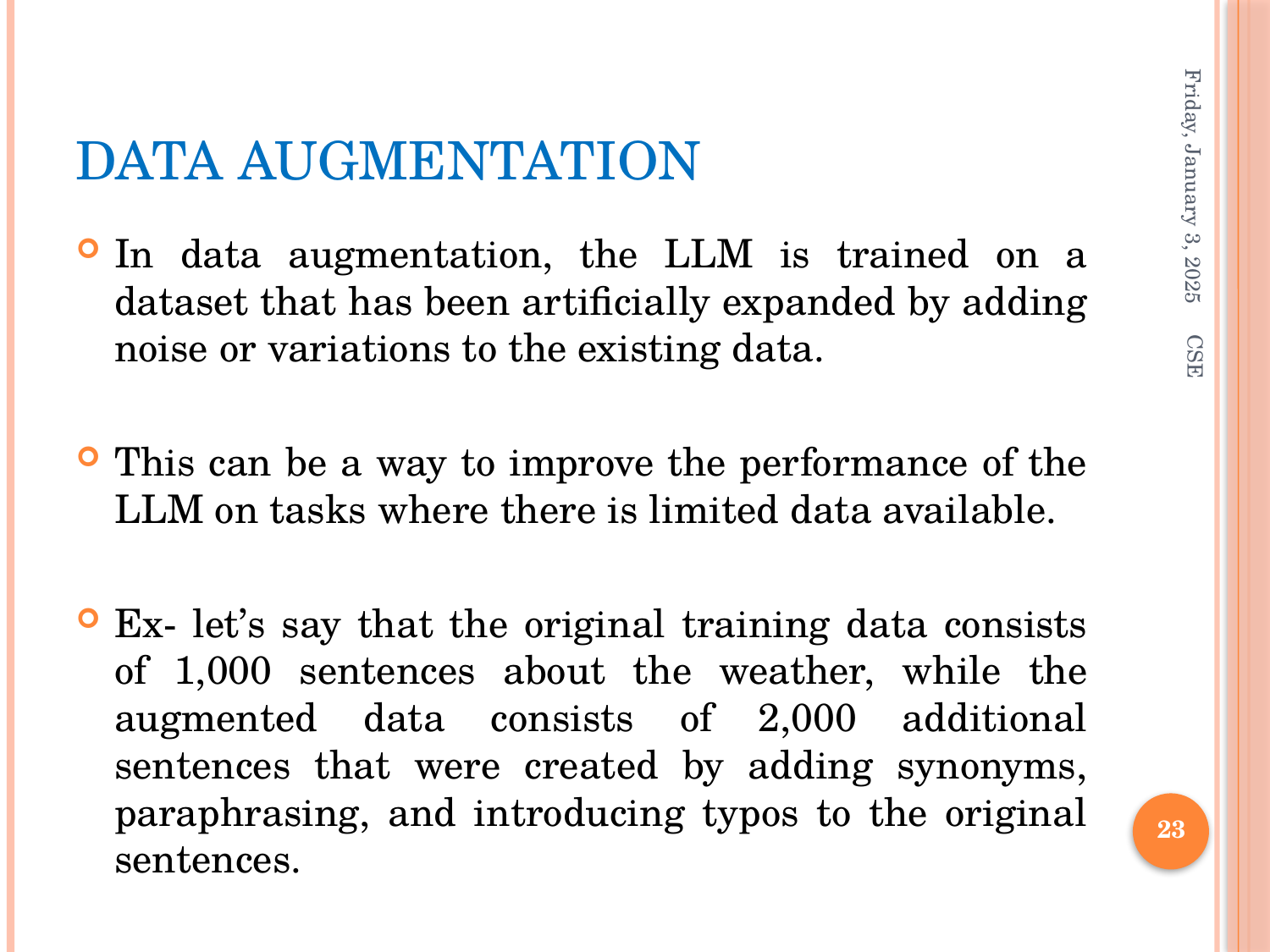

# Data augmentation
Friday, January 3, 2025
In data augmentation, the LLM is trained on a dataset that has been artificially expanded by adding noise or variations to the existing data.

This can be a way to improve the performance of the LLM on tasks where there is limited data available.

Ex- let’s say that the original training data consists of 1,000 sentences about the weather, while the augmented data consists of 2,000 additional sentences that were created by adding synonyms, paraphrasing, and introducing typos to the original sentences.
CSE
23